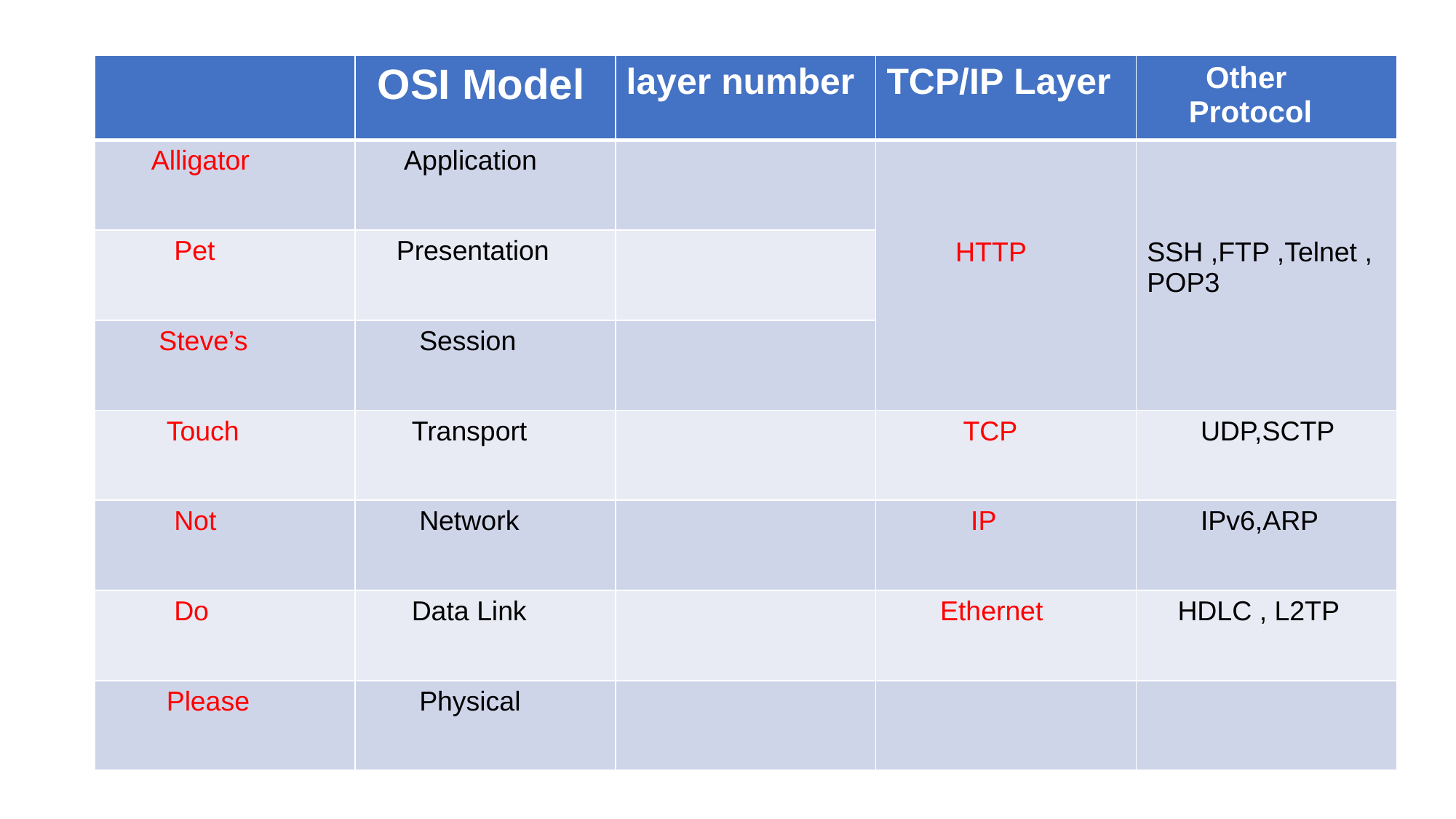

|  | OSI Model | layer number | TCP/IP Layer | Other Protocol |
| --- | --- | --- | --- | --- |
| Alligator | Application |  | HTTP | SSH ,FTP ,Telnet ,POP3 |
| Pet | Presentation |  |  |  |
| Steve’s | Session |  |  |  |
| Touch | Transport |  | TCP | UDP,SCTP |
| Not | Network |  | IP | IPv6,ARP |
| Do | Data Link |  | Ethernet | HDLC , L2TP |
| Please | Physical |  |  |  |